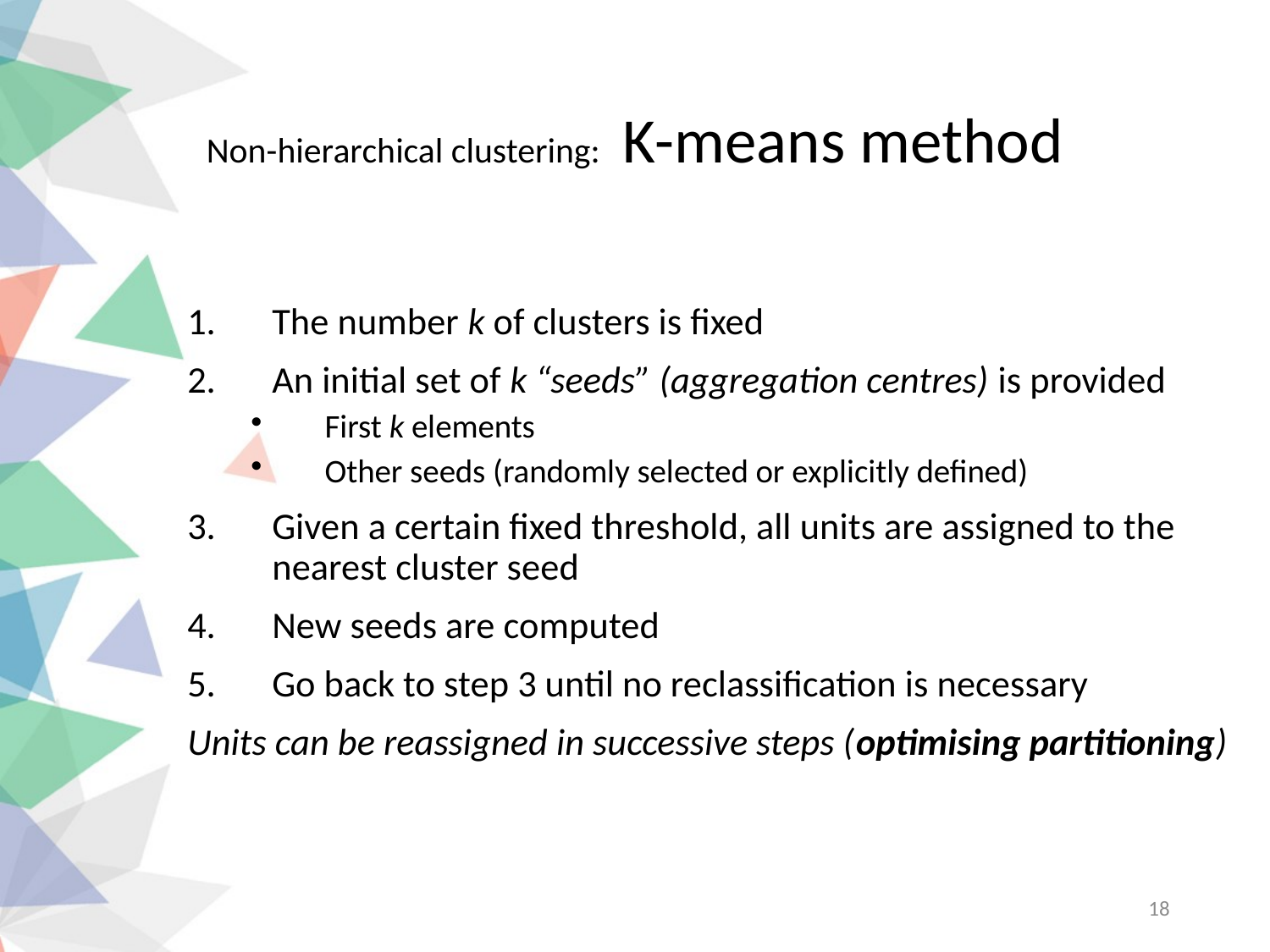

# Non-hierarchical clustering:  K-means method
The number k of clusters is fixed
An initial set of k “seeds” (aggregation centres) is provided
First k elements
Other seeds (randomly selected or explicitly defined)
Given a certain fixed threshold, all units are assigned to the nearest cluster seed
New seeds are computed
Go back to step 3 until no reclassification is necessary
Units can be reassigned in successive steps (optimising partitioning)
18